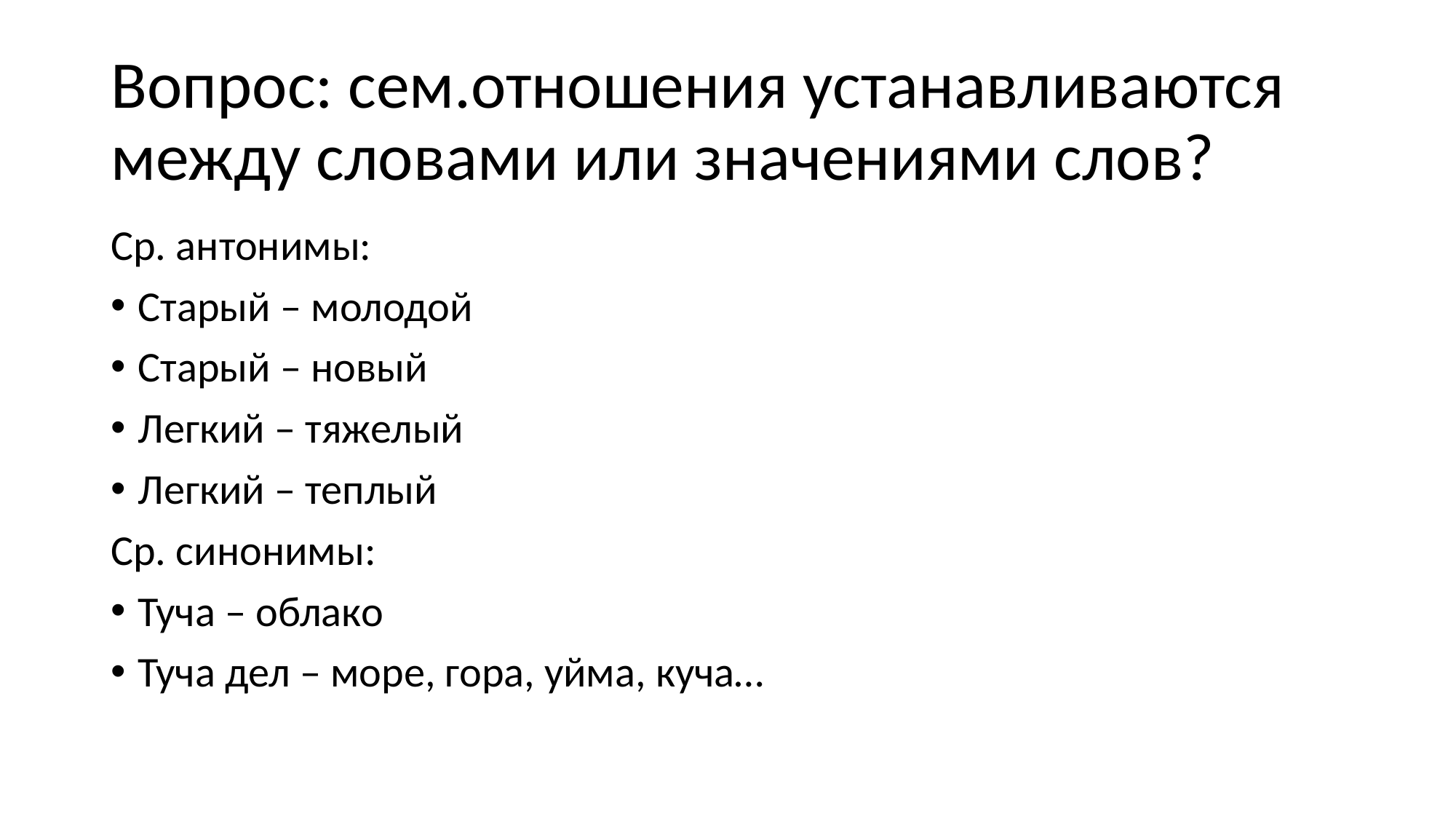

# Вопрос: сем.отношения устанавливаются между словами или значениями слов?
Ср. антонимы:
Старый – молодой
Старый – новый
Легкий – тяжелый
Легкий – теплый
Ср. синонимы:
Туча – облако
Туча дел – море, гора, уйма, куча…